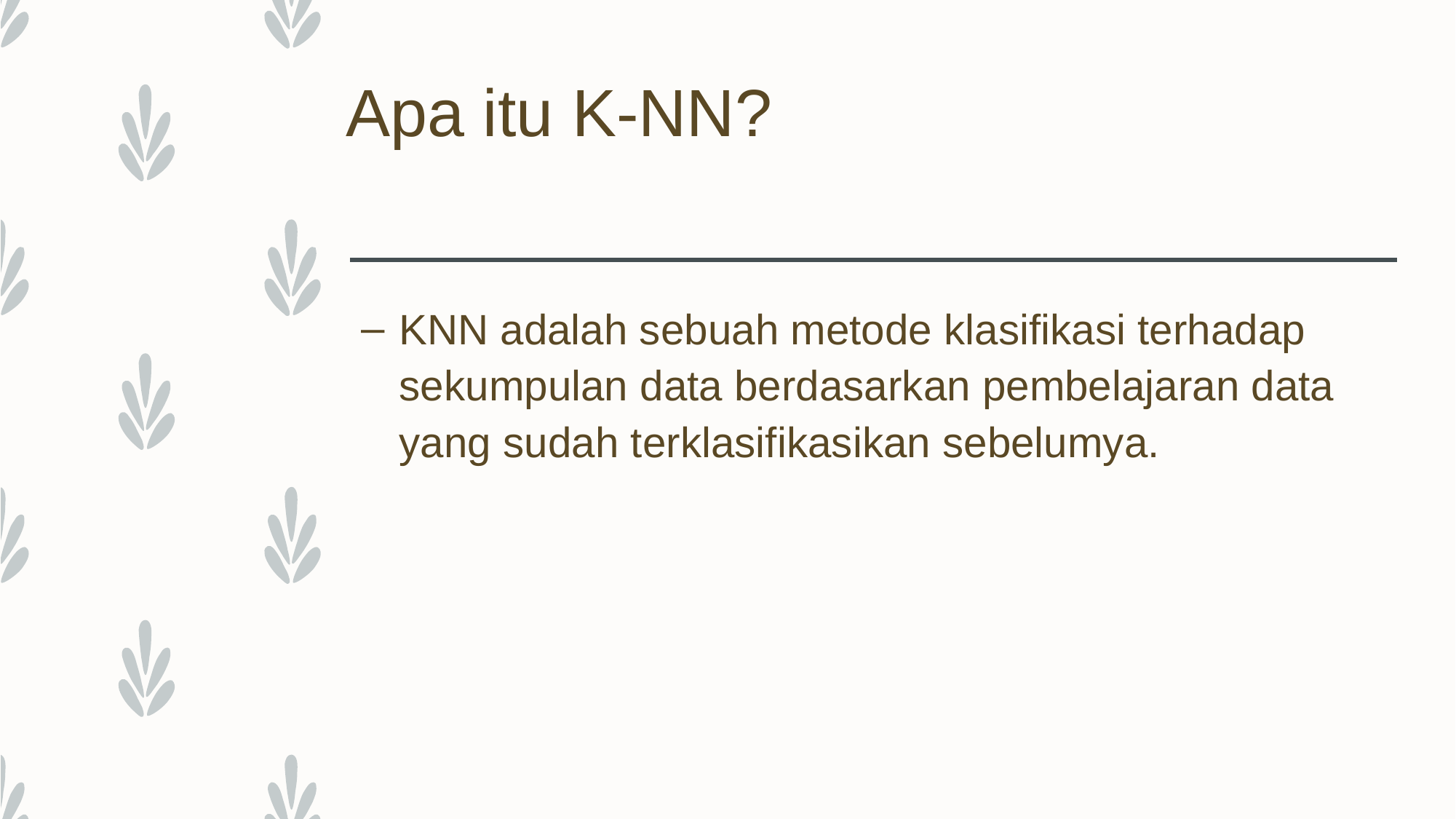

# Apa itu K-NN?
KNN adalah sebuah metode klasifikasi terhadap sekumpulan data berdasarkan pembelajaran data yang sudah terklasifikasikan sebelumya.